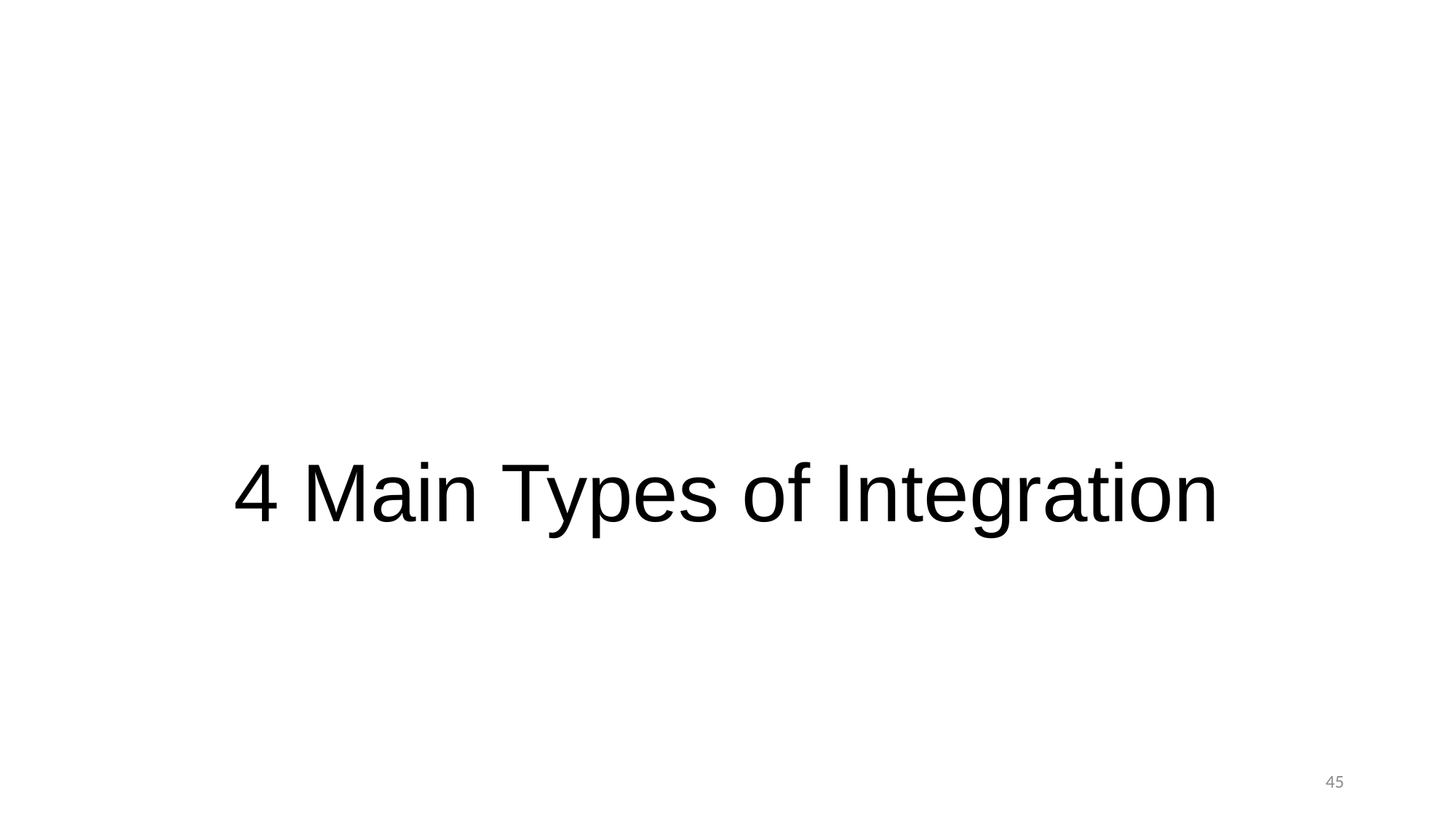

# 4 Main Types of Integration

45